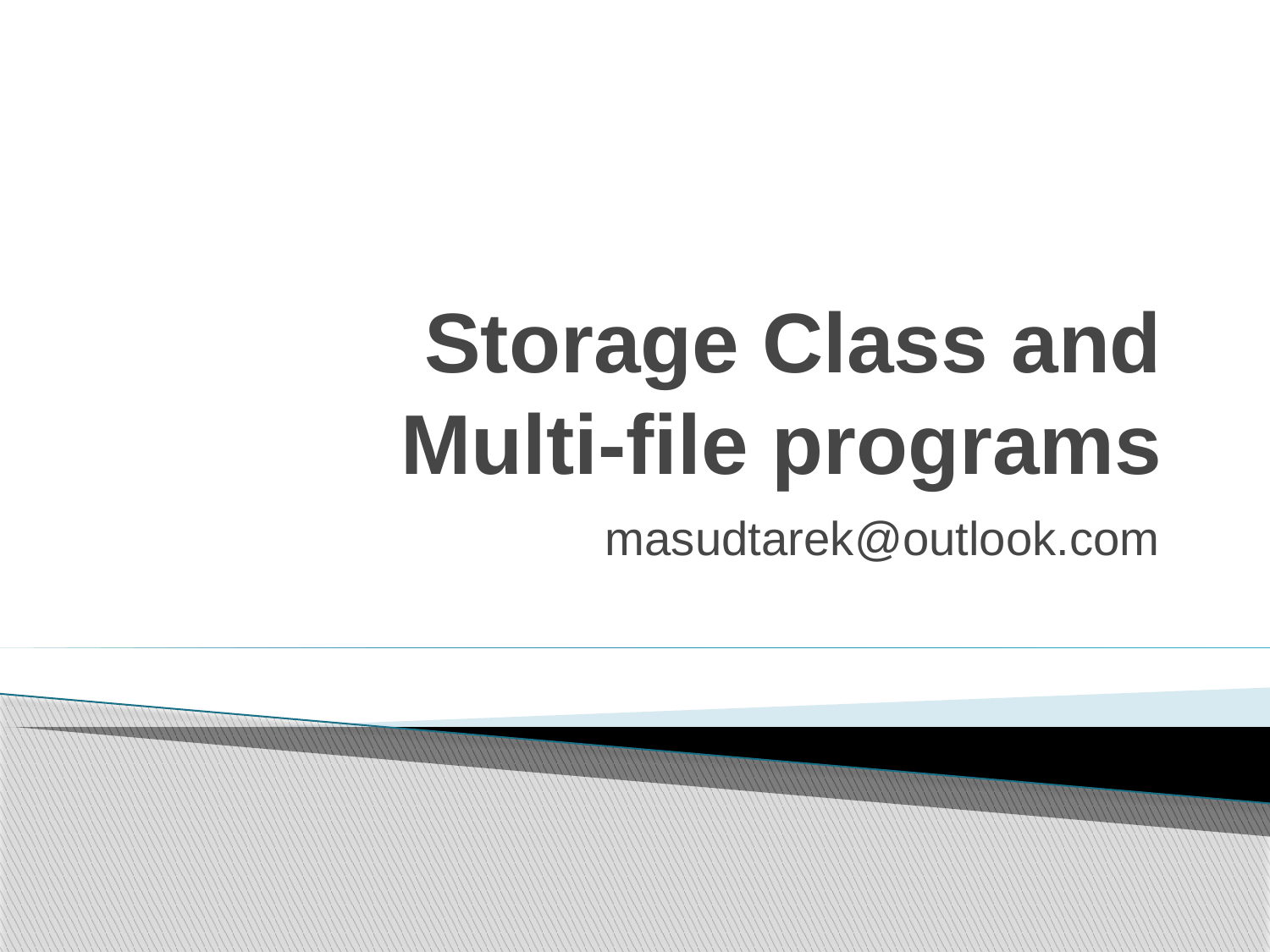

# Storage Class and Multi-file programs
masudtarek@outlook.com